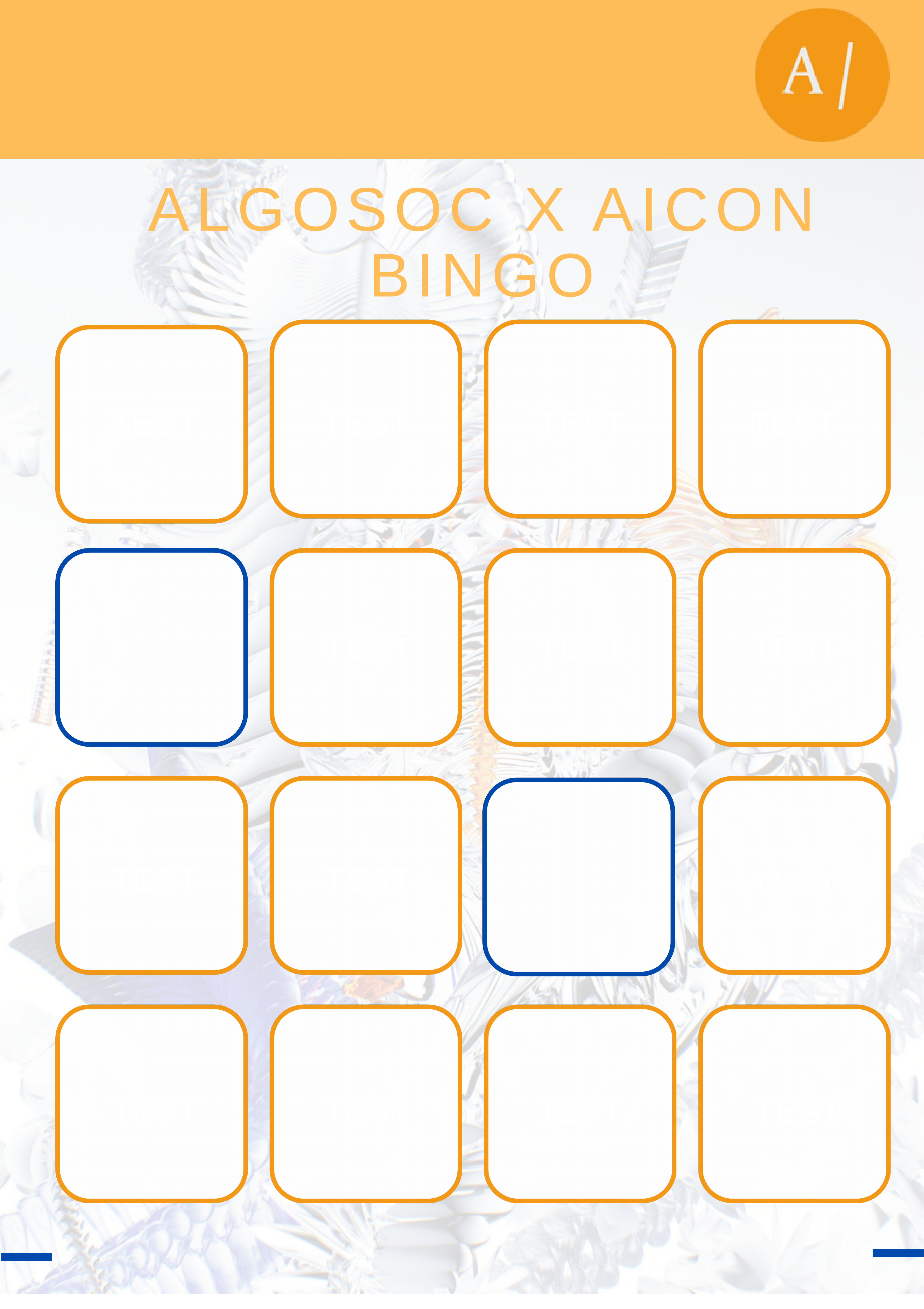

ALGOSOC X AICON
BINGO

TEST

TEST

TEST

TEST

TEST

TEST

TEST

TEST

TEST

TEST

TEST

TEST

TEST

TEST